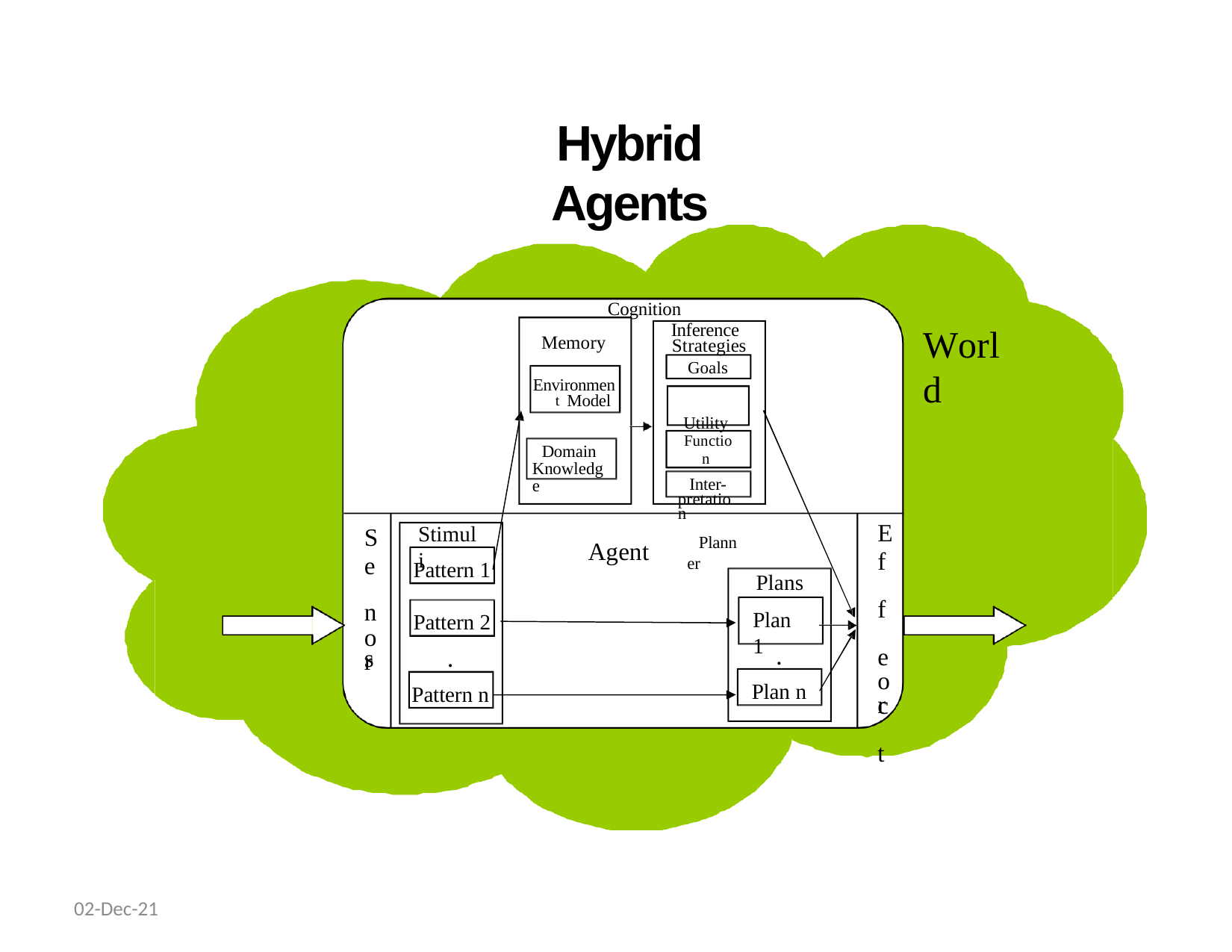

# Hybrid Agents

Cognition
Inference  Strategies

World

Memory
Goals  Utility
Function
Inter-  pretation
Planner

Environmen t  Model

Domain  Knowledge

E
f  f  e  c   t
Stimuli
S
e  n  s

Agent
Pattern 1
Plans

Pattern 2
Plan 1
o
r
.
.
o

Plan n

Pattern n
r
02-Dec-21